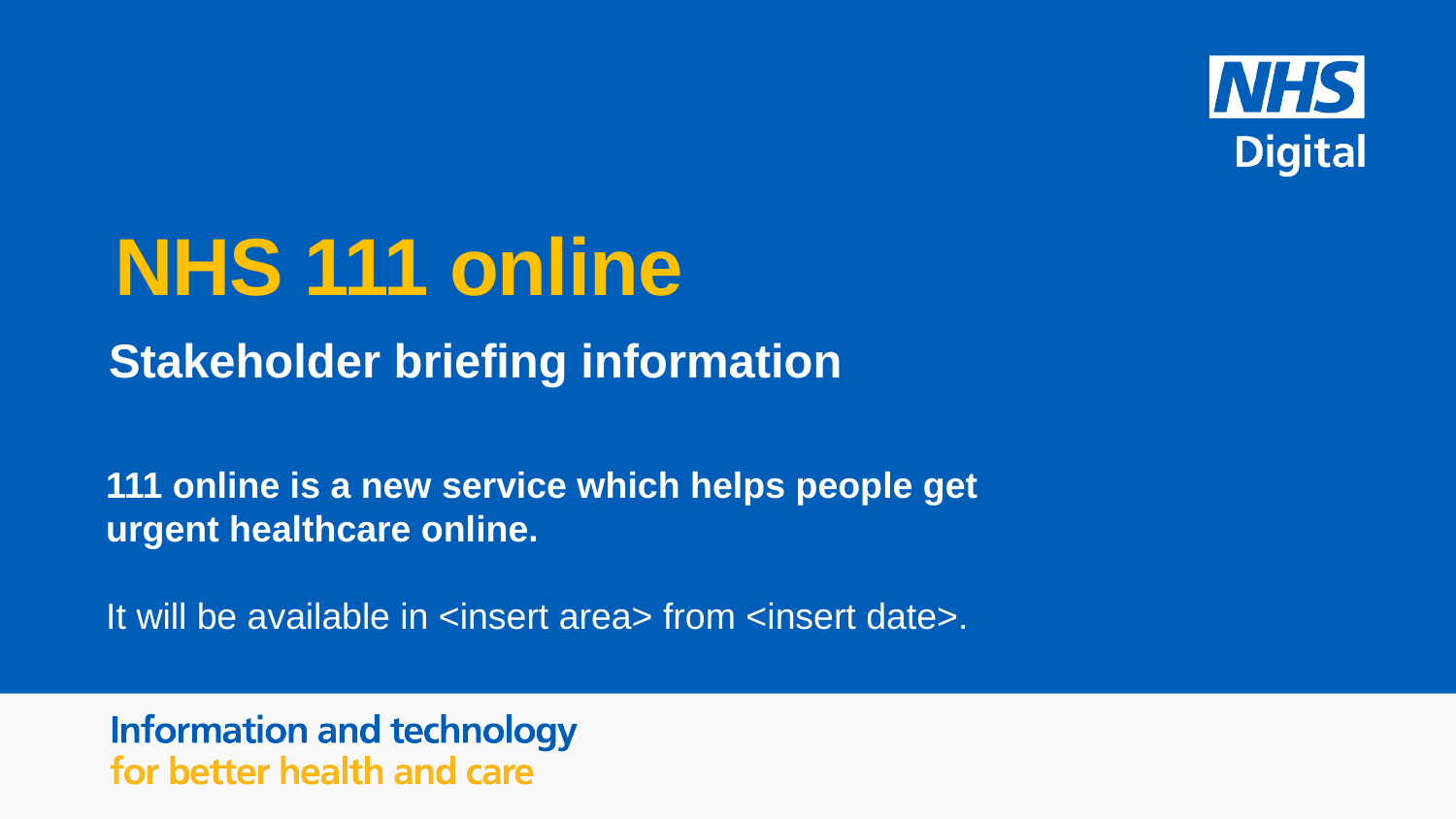

NHS 111 online

Stakeholder briefing information

111 online is a new service which helps people get urgent healthcare online.

It will be available in <insert area> from <insert date>.